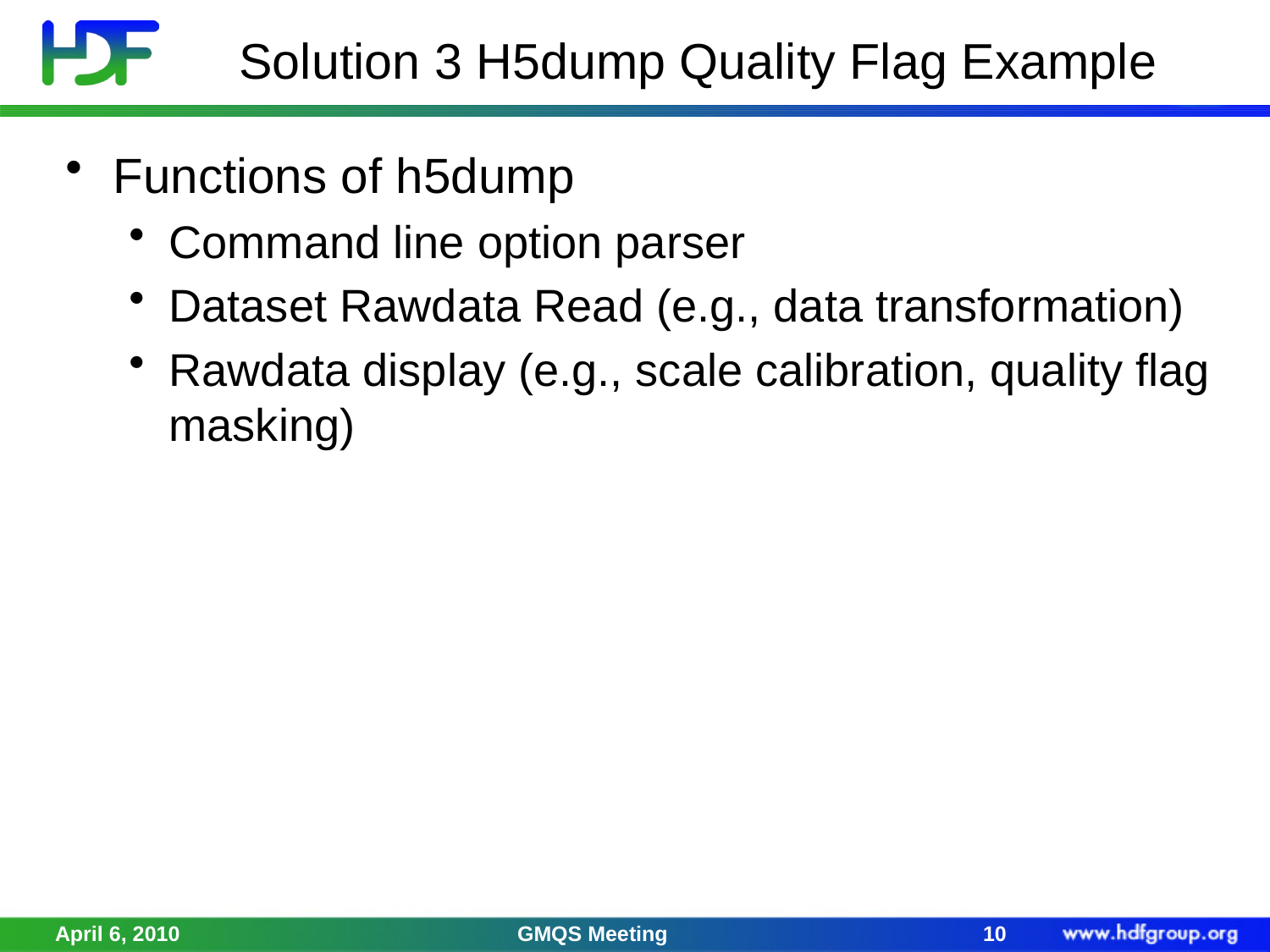

# Solution 3 H5dump Quality Flag Example
Functions of h5dump
Command line option parser
Dataset Rawdata Read (e.g., data transformation)
Rawdata display (e.g., scale calibration, quality flag masking)
April 6, 2010
GMQS Meeting
10